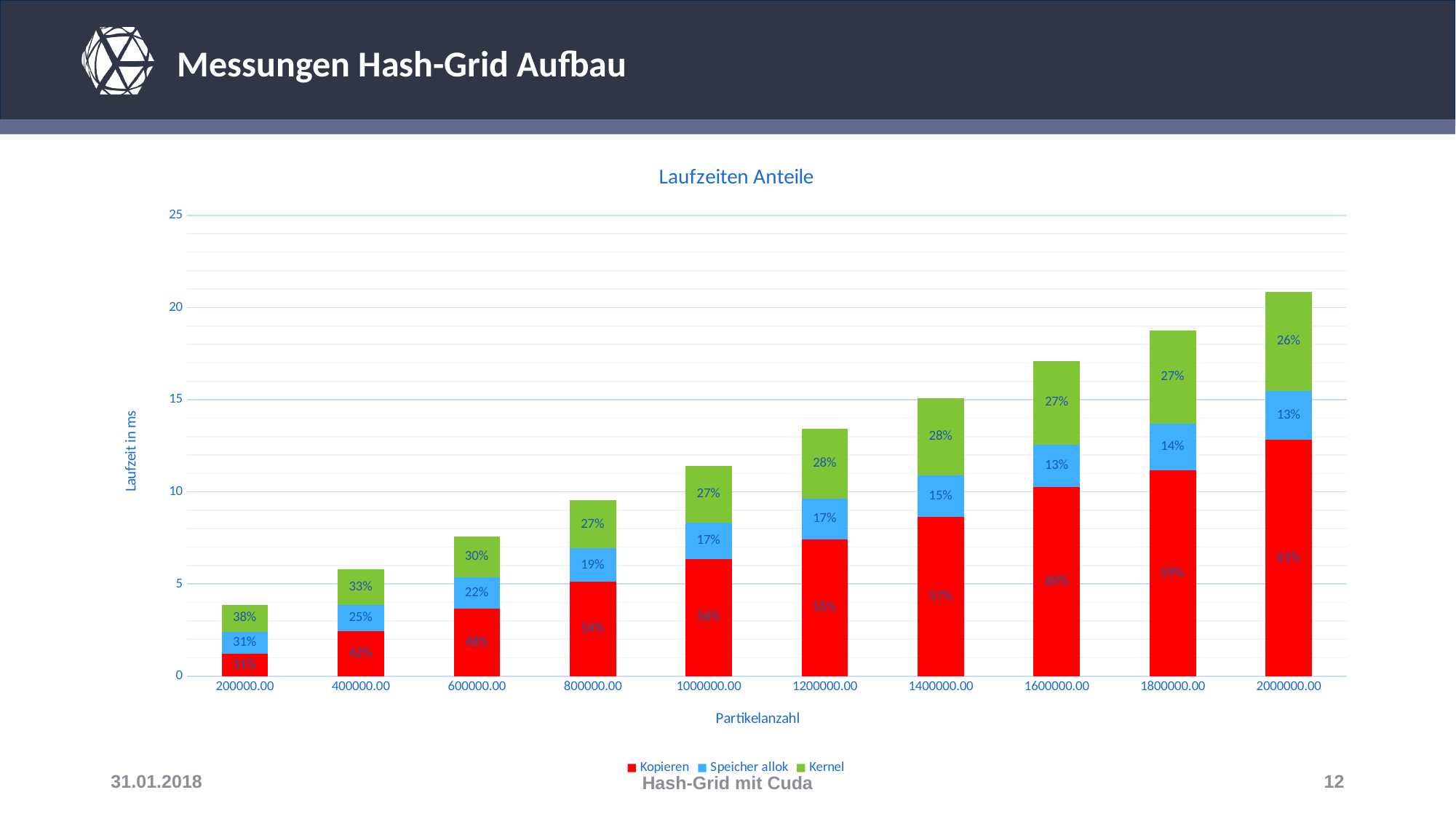

# Messungen Hash-Grid Aufbau

### Chart: Laufzeiten Anteile

| Category | Kopieren | Speicher allok | Kernel |
|---|---|---|---|
| 200000 | 1.2159999999999997 | 1.1940000000000002 | 1.47 |
| 400000 | 2.442 | 1.421 | 1.917 |
| 600000 | 3.675 | 1.673 | 2.242 |
| 800000 | 5.1129999999999995 | 1.8149999999999995 | 2.612 |
| 1000000 | 6.37 | 1.9690000000000003 | 3.061 |
| 1200000 | 7.435 | 2.211 | 3.794 |
| 1400000 | 8.636 | 2.2700000000000005 | 4.194 |
| 1600000 | 10.258 | 2.2970000000000006 | 4.555 |
| 1800000 | 11.158999999999999 | 2.561 | 5.03 |
| 2000000 | 12.812000000000001 | 2.686 | 5.337 |
31.01.2018
12
Hash-Grid mit Cuda